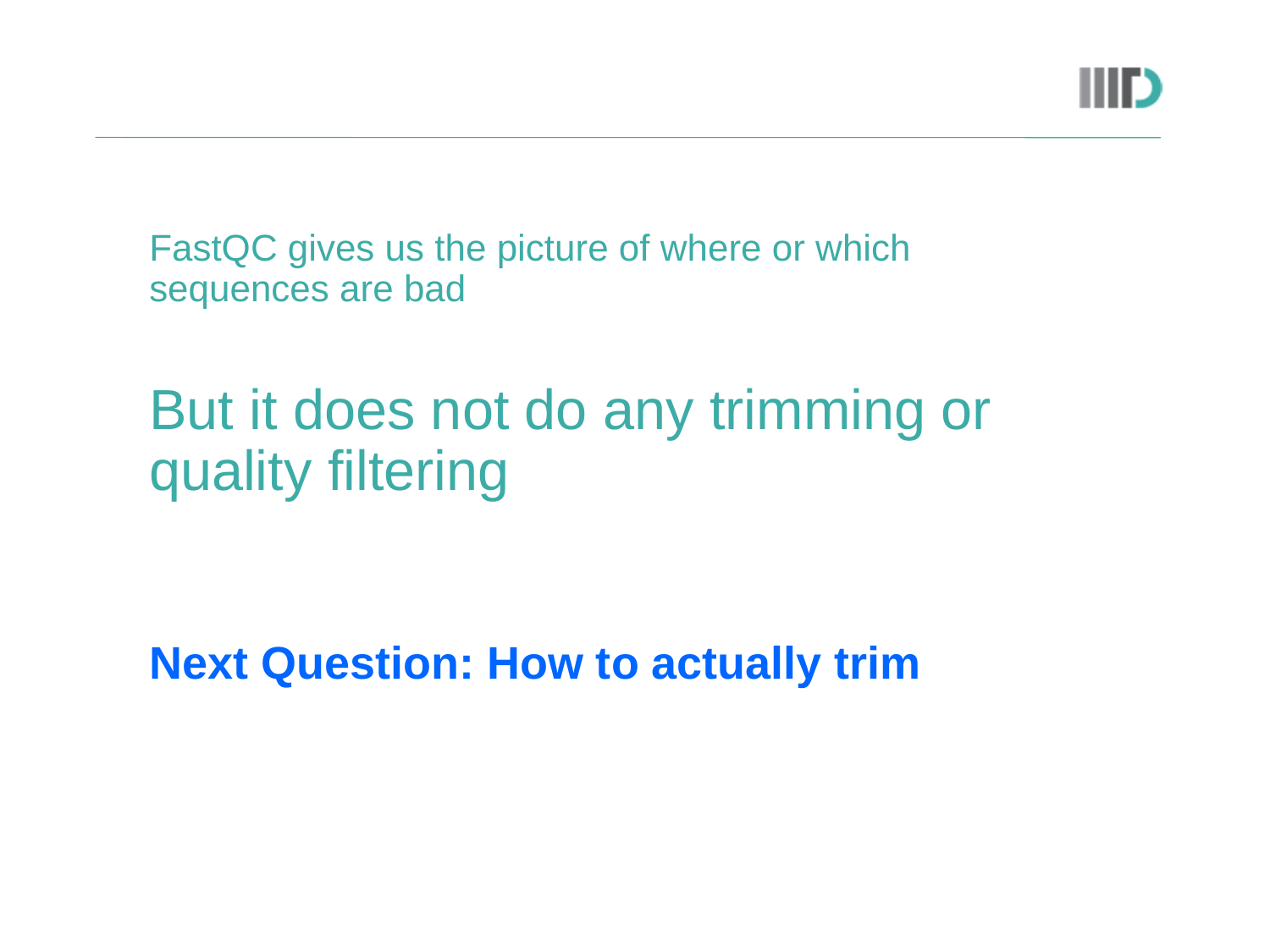

# FastQC gives us the picture of where or which sequences are bad
But it does not do any trimming or quality filtering
Next Question: How to actually trim